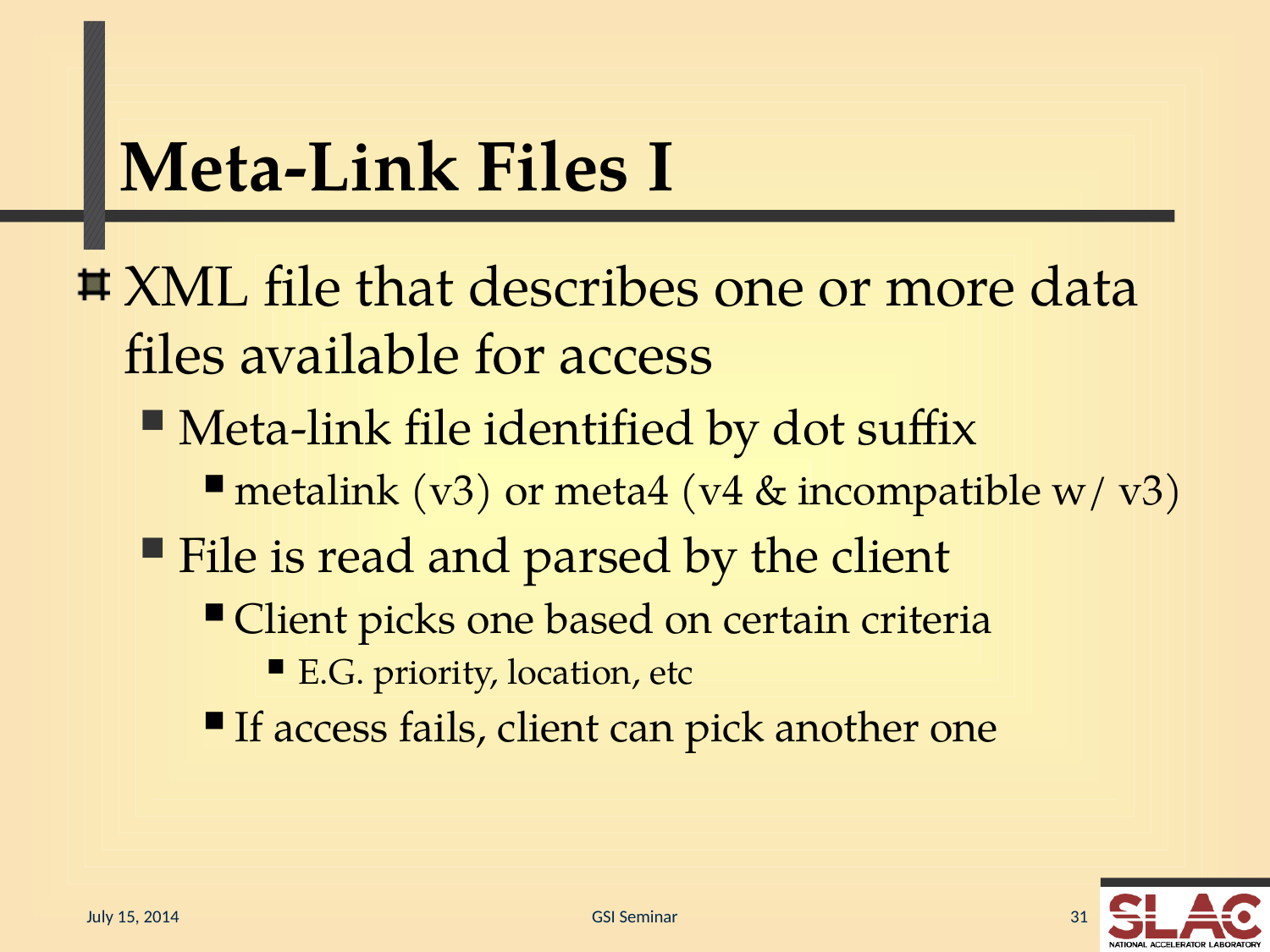

# Meta-Link Files I
XML file that describes one or more data files available for access
Meta-link file identified by dot suffix
metalink (v3) or meta4 (v4 & incompatible w/ v3)
File is read and parsed by the client
Client picks one based on certain criteria
E.G. priority, location, etc
If access fails, client can pick another one